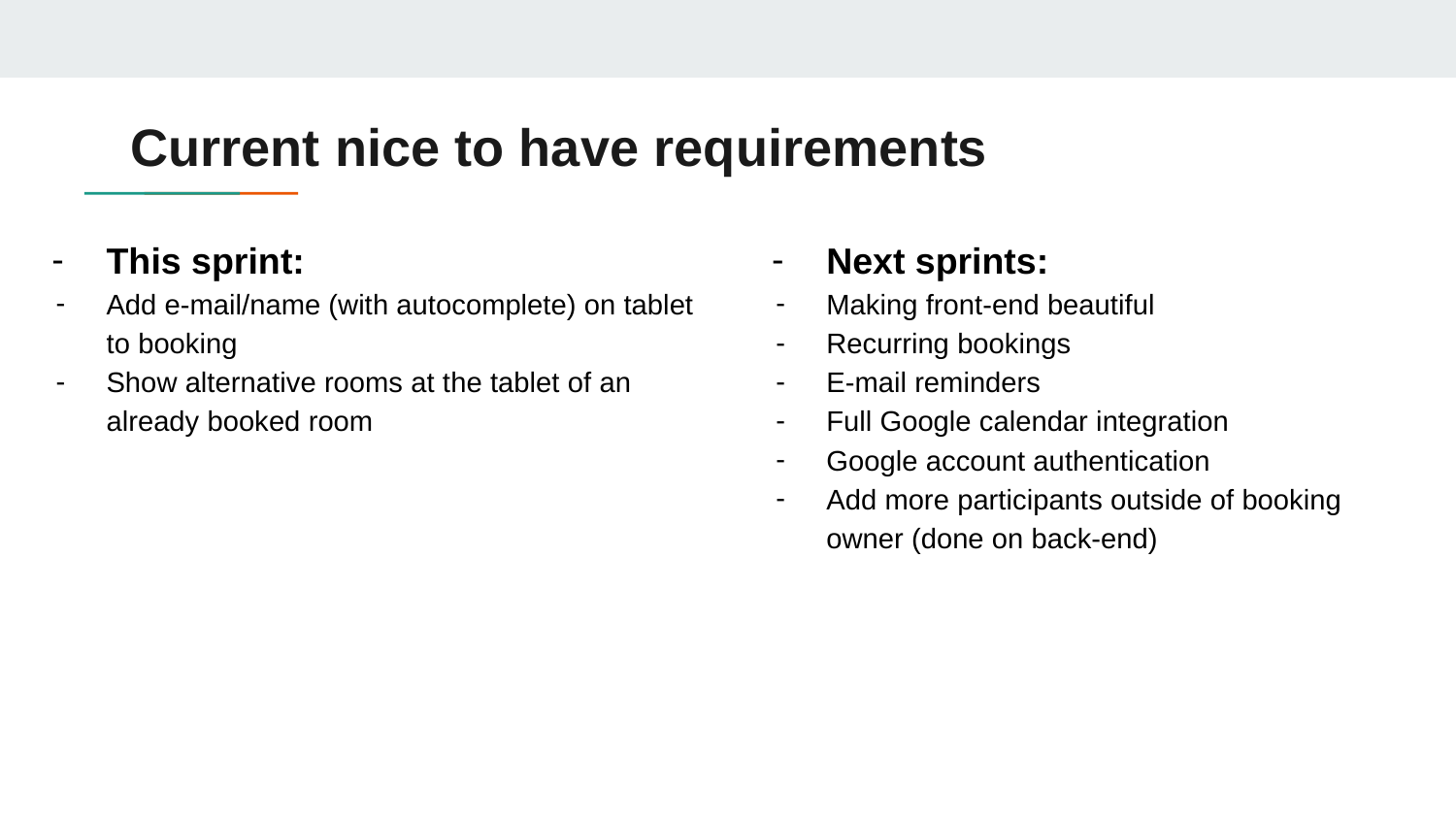

# Current nice to have requirements

This sprint:
Add e-mail/name (with autocomplete) on tablet to booking
Show alternative rooms at the tablet of an already booked room

Next sprints:
Making front-end beautiful
Recurring bookings
E-mail reminders
Full Google calendar integration
Google account authentication
Add more participants outside of booking owner (done on back-end)